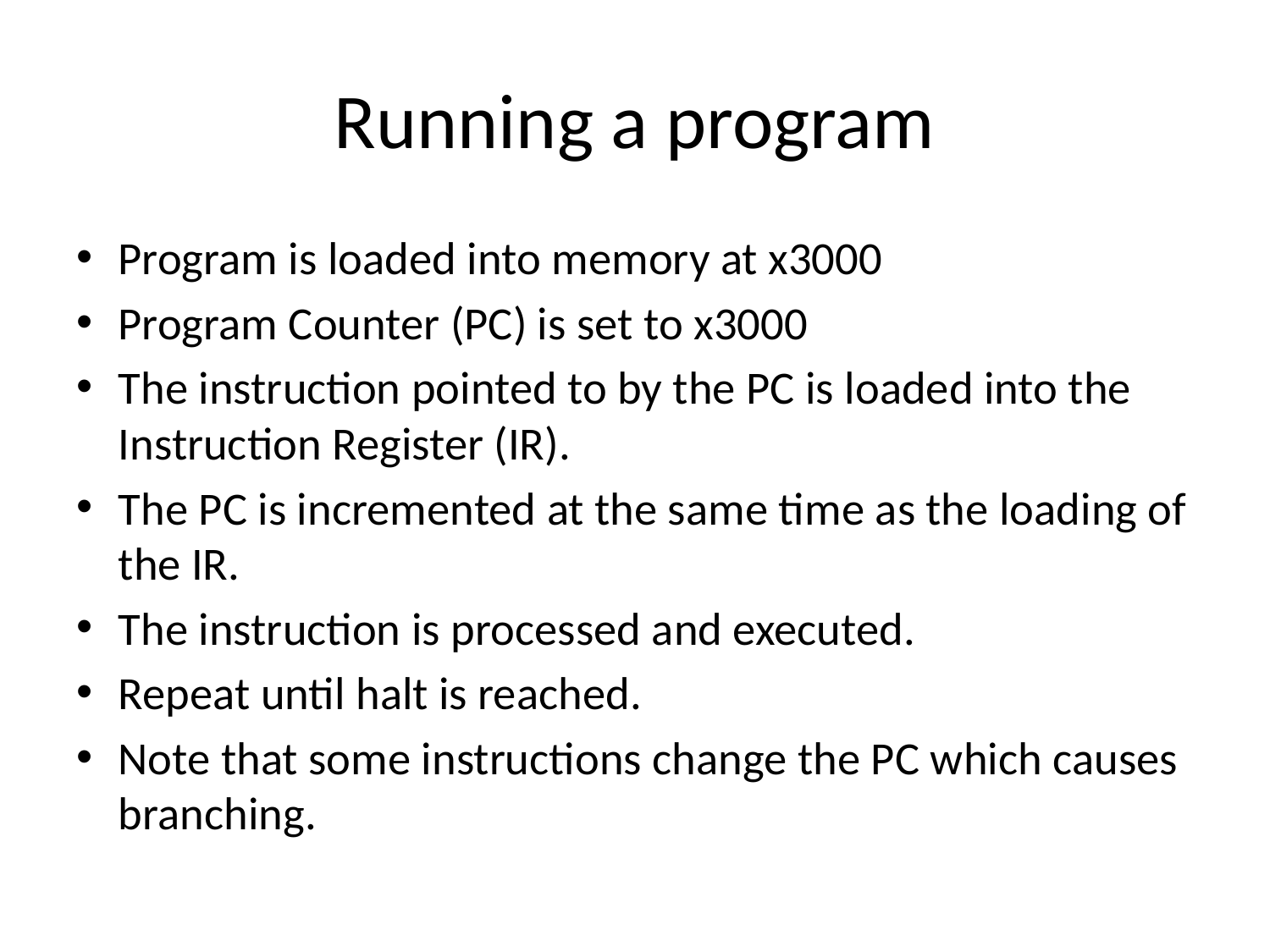

# Running a program
Program is loaded into memory at x3000
Program Counter (PC) is set to x3000
The instruction pointed to by the PC is loaded into the Instruction Register (IR).
The PC is incremented at the same time as the loading of the IR.
The instruction is processed and executed.
Repeat until halt is reached.
Note that some instructions change the PC which causes branching.